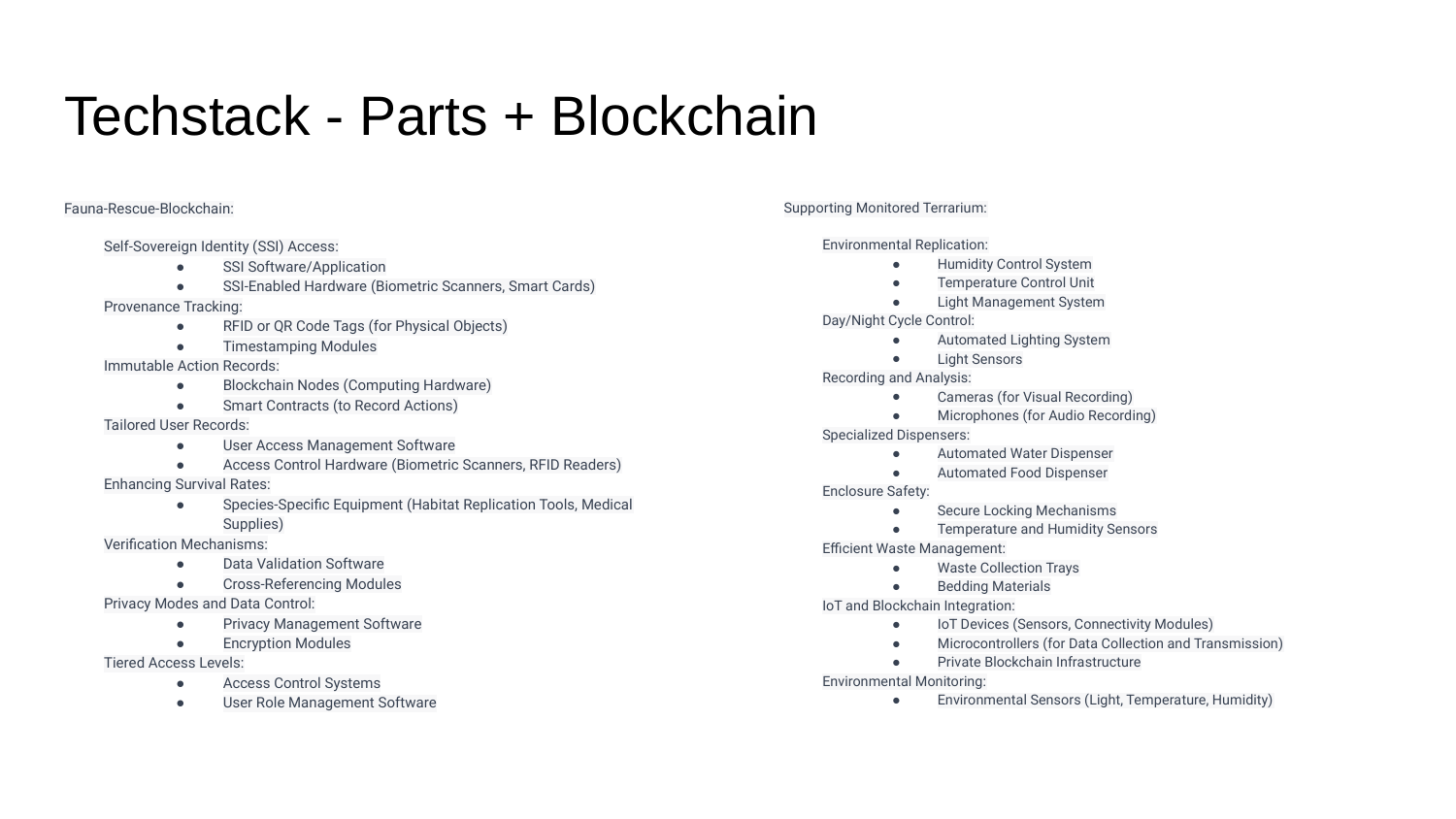

# Techstack - Parts + Blockchain

Fauna-Rescue-Blockchain:
Self-Sovereign Identity (SSI) Access:
SSI Software/Application
SSI-Enabled Hardware (Biometric Scanners, Smart Cards)
Provenance Tracking:
RFID or QR Code Tags (for Physical Objects)
Timestamping Modules
Immutable Action Records:
Blockchain Nodes (Computing Hardware)
Smart Contracts (to Record Actions)
Tailored User Records:
User Access Management Software
Access Control Hardware (Biometric Scanners, RFID Readers)
Enhancing Survival Rates:
Species-Specific Equipment (Habitat Replication Tools, Medical Supplies)
Verification Mechanisms:
Data Validation Software
Cross-Referencing Modules
Privacy Modes and Data Control:
Privacy Management Software
Encryption Modules
Tiered Access Levels:
Access Control Systems
User Role Management Software

Supporting Monitored Terrarium:
Environmental Replication:
Humidity Control System
Temperature Control Unit
Light Management System
Day/Night Cycle Control:
Automated Lighting System
Light Sensors
Recording and Analysis:
Cameras (for Visual Recording)
Microphones (for Audio Recording)
Specialized Dispensers:
Automated Water Dispenser
Automated Food Dispenser
Enclosure Safety:
Secure Locking Mechanisms
Temperature and Humidity Sensors
Efficient Waste Management:
Waste Collection Trays
Bedding Materials
IoT and Blockchain Integration:
IoT Devices (Sensors, Connectivity Modules)
Microcontrollers (for Data Collection and Transmission)
Private Blockchain Infrastructure
Environmental Monitoring:
Environmental Sensors (Light, Temperature, Humidity)